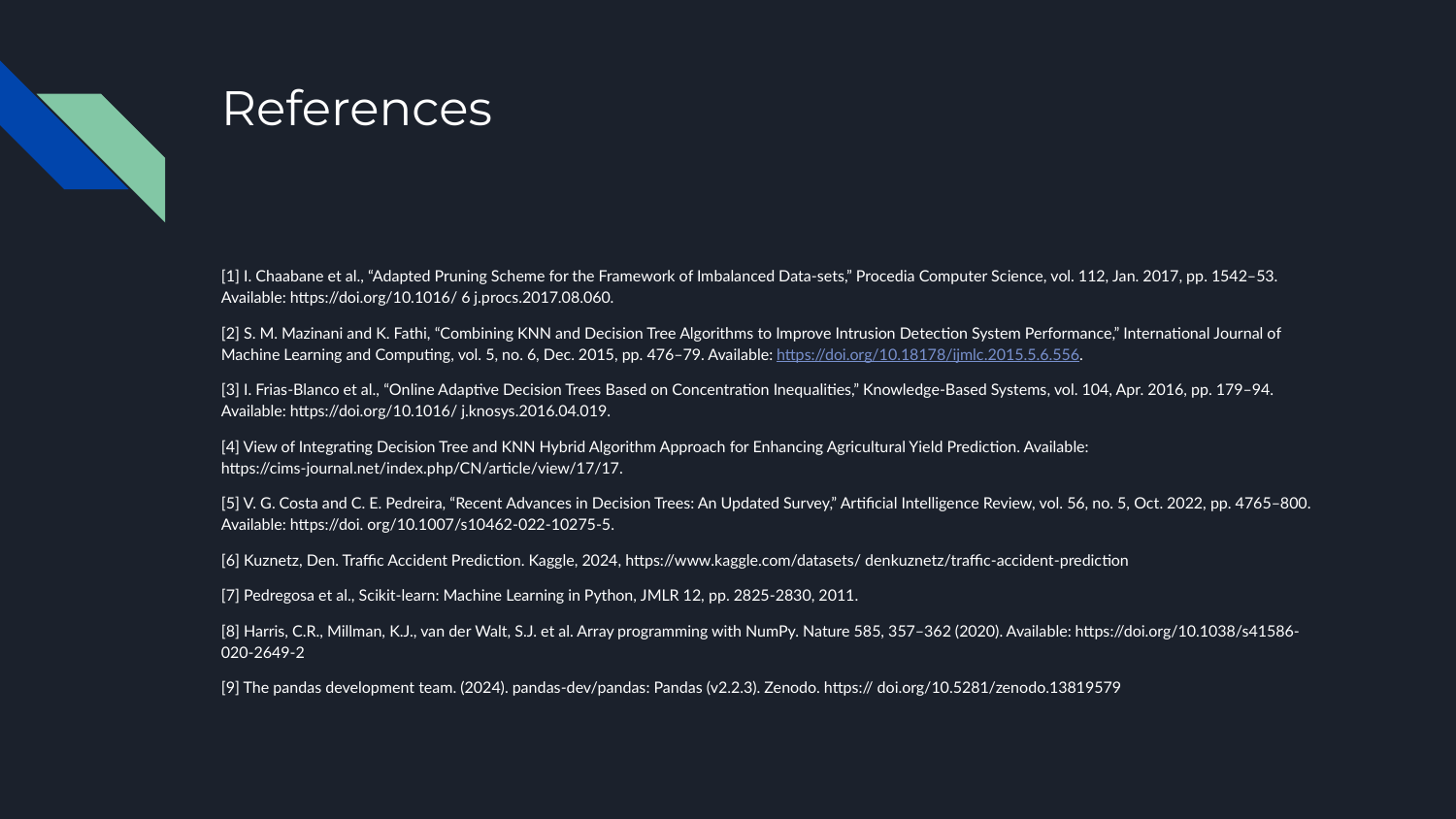

# References
[1] I. Chaabane et al., “Adapted Pruning Scheme for the Framework of Imbalanced Data-sets,” Procedia Computer Science, vol. 112, Jan. 2017, pp. 1542–53. Available: https://doi.org/10.1016/ 6 j.procs.2017.08.060.
[2] S. M. Mazinani and K. Fathi, “Combining KNN and Decision Tree Algorithms to Improve Intrusion Detection System Performance,” International Journal of Machine Learning and Computing, vol. 5, no. 6, Dec. 2015, pp. 476–79. Available: https://doi.org/10.18178/ijmlc.2015.5.6.556.
[3] I. Frias-Blanco et al., “Online Adaptive Decision Trees Based on Concentration Inequalities,” Knowledge-Based Systems, vol. 104, Apr. 2016, pp. 179–94. Available: https://doi.org/10.1016/ j.knosys.2016.04.019.
[4] View of Integrating Decision Tree and KNN Hybrid Algorithm Approach for Enhancing Agricultural Yield Prediction. Available: https://cims-journal.net/index.php/CN/article/view/17/17.
[5] V. G. Costa and C. E. Pedreira, “Recent Advances in Decision Trees: An Updated Survey,” Artificial Intelligence Review, vol. 56, no. 5, Oct. 2022, pp. 4765–800. Available: https://doi. org/10.1007/s10462-022-10275-5.
[6] Kuznetz, Den. Traffic Accident Prediction. Kaggle, 2024, https://www.kaggle.com/datasets/ denkuznetz/traffic-accident-prediction
[7] Pedregosa et al., Scikit-learn: Machine Learning in Python, JMLR 12, pp. 2825-2830, 2011.
[8] Harris, C.R., Millman, K.J., van der Walt, S.J. et al. Array programming with NumPy. Nature 585, 357–362 (2020). Available: https://doi.org/10.1038/s41586-020-2649-2
[9] The pandas development team. (2024). pandas-dev/pandas: Pandas (v2.2.3). Zenodo. https:// doi.org/10.5281/zenodo.13819579